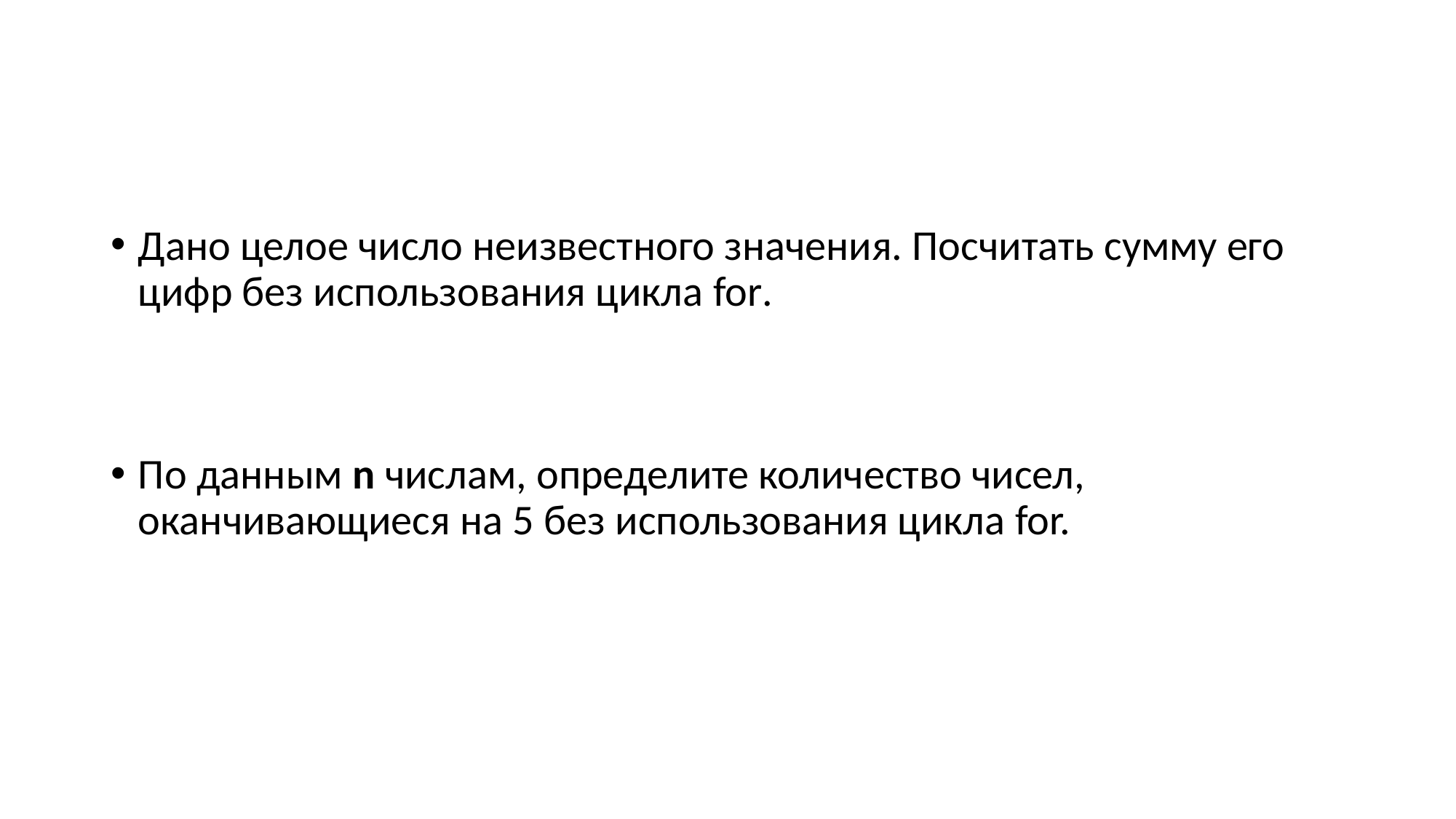

#
Дано целое число неизвестного значения. Посчитать сумму его цифр без использования цикла for.

По данным n числам, определите количество чисел, оканчивающиеся на 5 без использования цикла for.